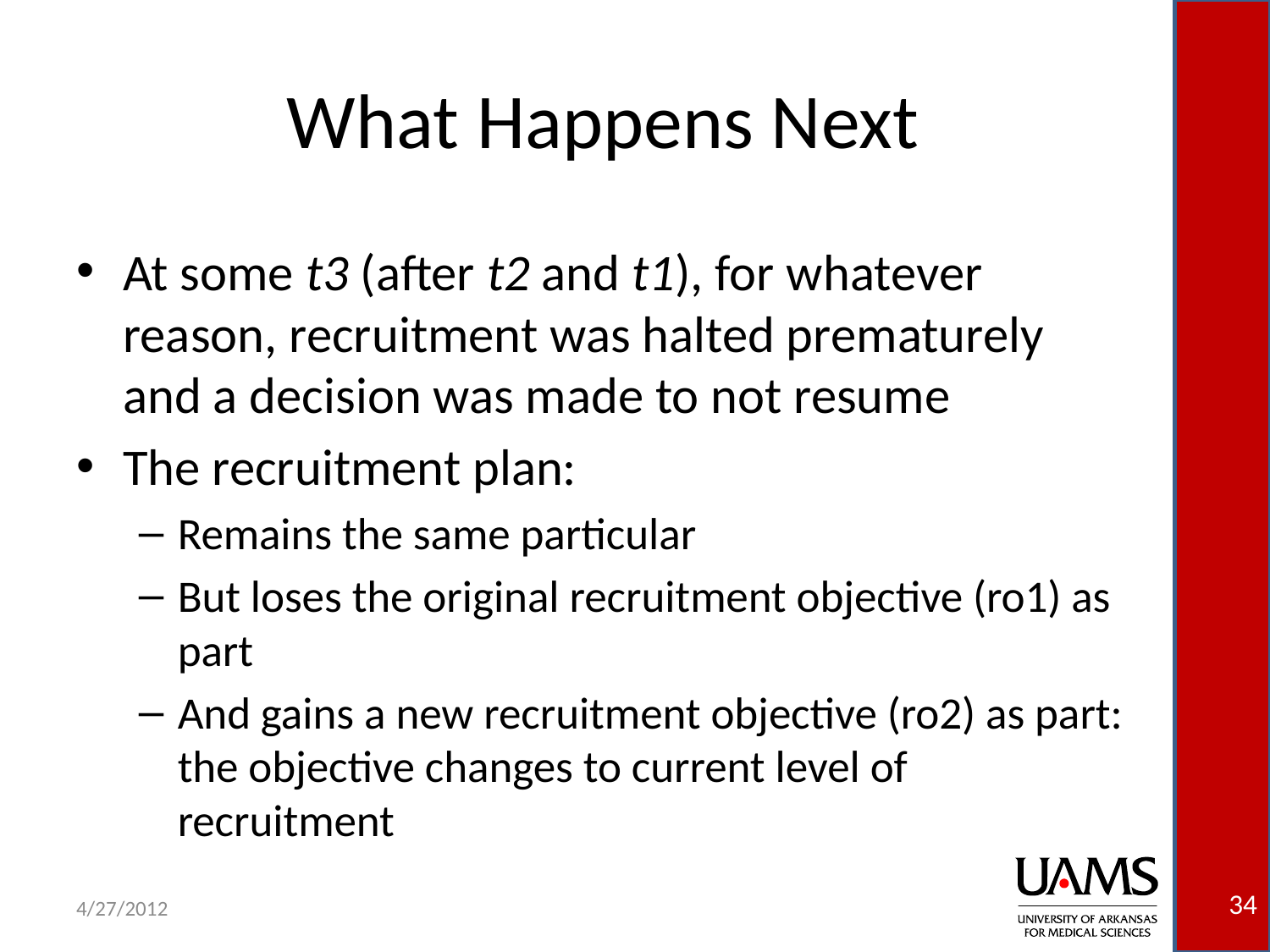

# What Happens Next
At some t3 (after t2 and t1), for whatever reason, recruitment was halted prematurely and a decision was made to not resume
The recruitment plan:
Remains the same particular
But loses the original recruitment objective (ro1) as part
And gains a new recruitment objective (ro2) as part: the objective changes to current level of recruitment